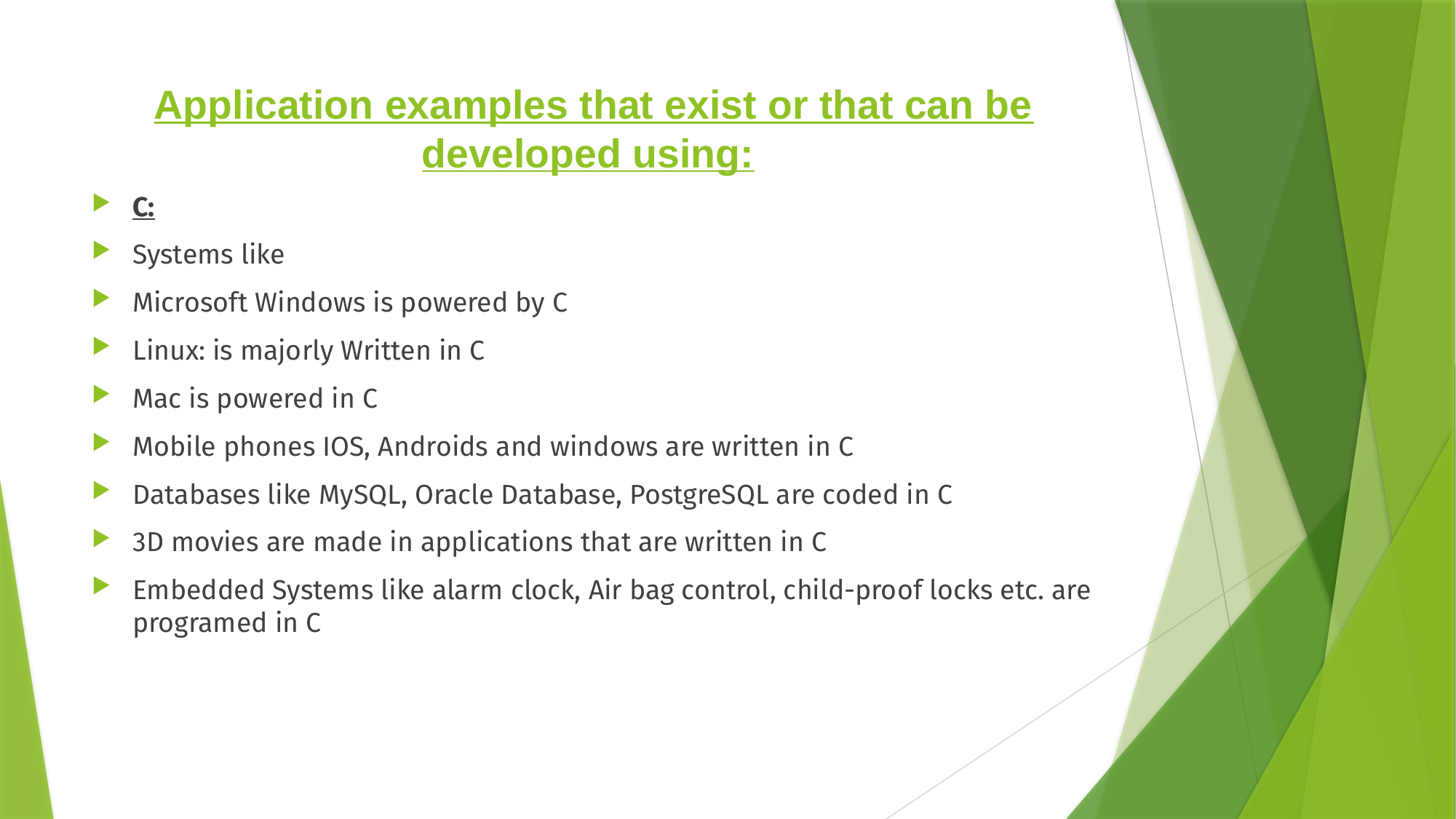

# Application examples that exist or that can be developed using:
C:
Systems like
Microsoft Windows is powered by C
Linux: is majorly Written in C
Mac is powered in C
Mobile phones IOS, Androids and windows are written in C
Databases like MySQL, Oracle Database, PostgreSQL are coded in C
3D movies are made in applications that are written in C
Embedded Systems like alarm clock, Air bag control, child-proof locks etc. are programed in C